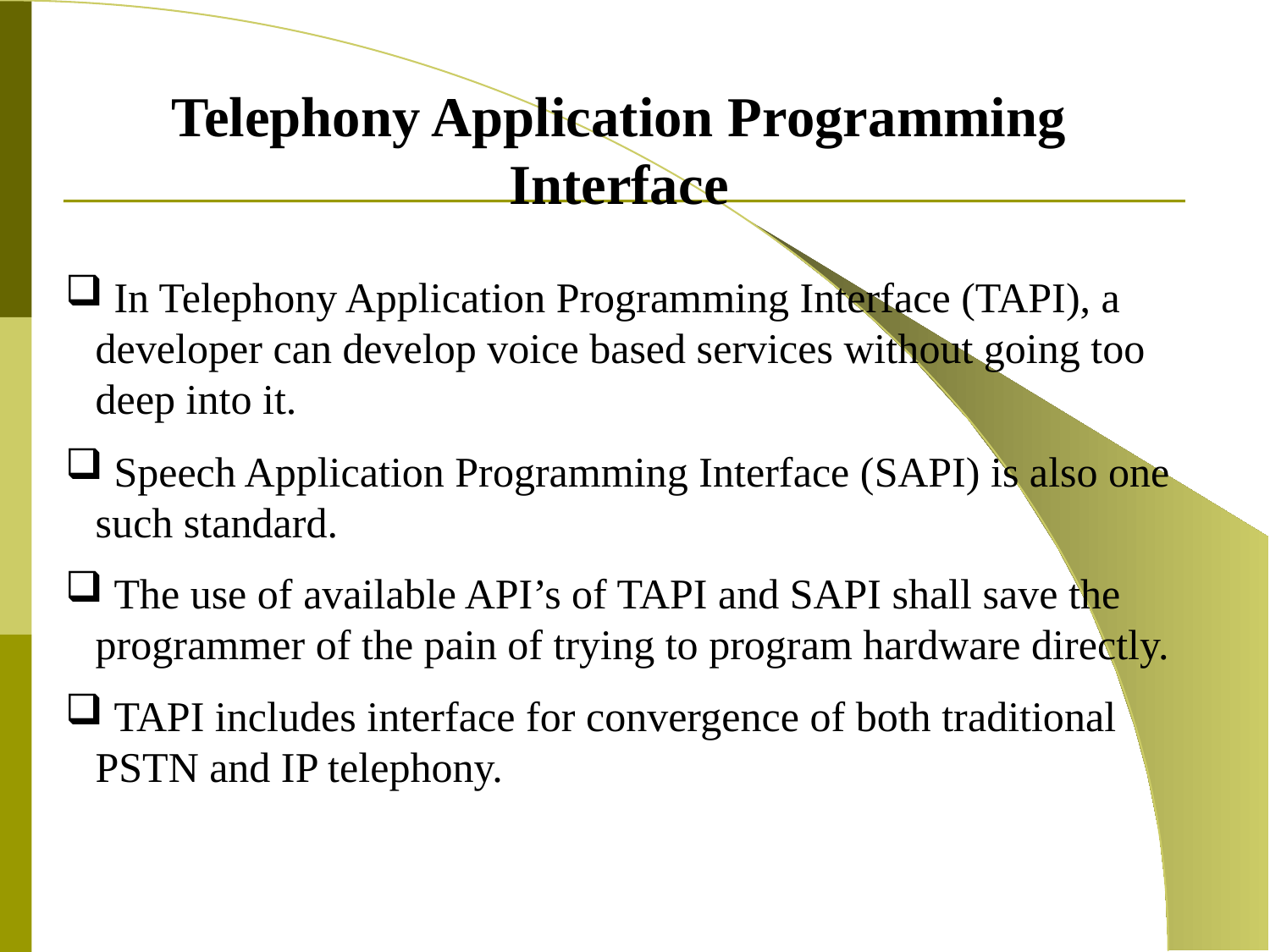

Telephony Application Programming Interface
 In Telephony Application Programming Interface (TAPI), a developer can develop voice based services without going too deep into it.
 Speech Application Programming Interface (SAPI) is also one such standard.
 The use of available API’s of TAPI and SAPI shall save the programmer of the pain of trying to program hardware directly.
 TAPI includes interface for convergence of both traditional PSTN and IP telephony.